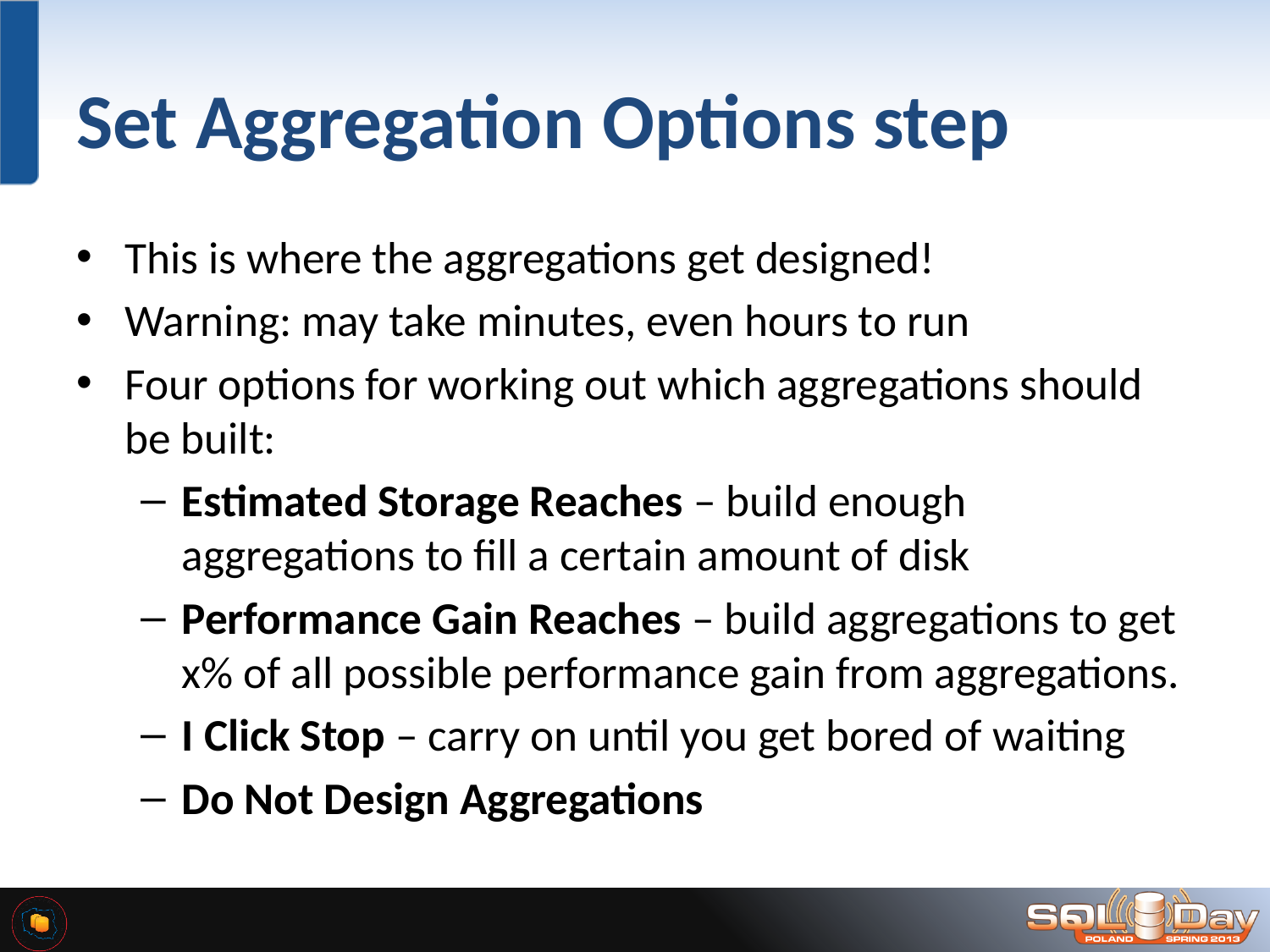

# Set Aggregation Options step
This is where the aggregations get designed!
Warning: may take minutes, even hours to run
Four options for working out which aggregations should be built:
Estimated Storage Reaches – build enough aggregations to fill a certain amount of disk
Performance Gain Reaches – build aggregations to get x% of all possible performance gain from aggregations.
I Click Stop – carry on until you get bored of waiting
Do Not Design Aggregations